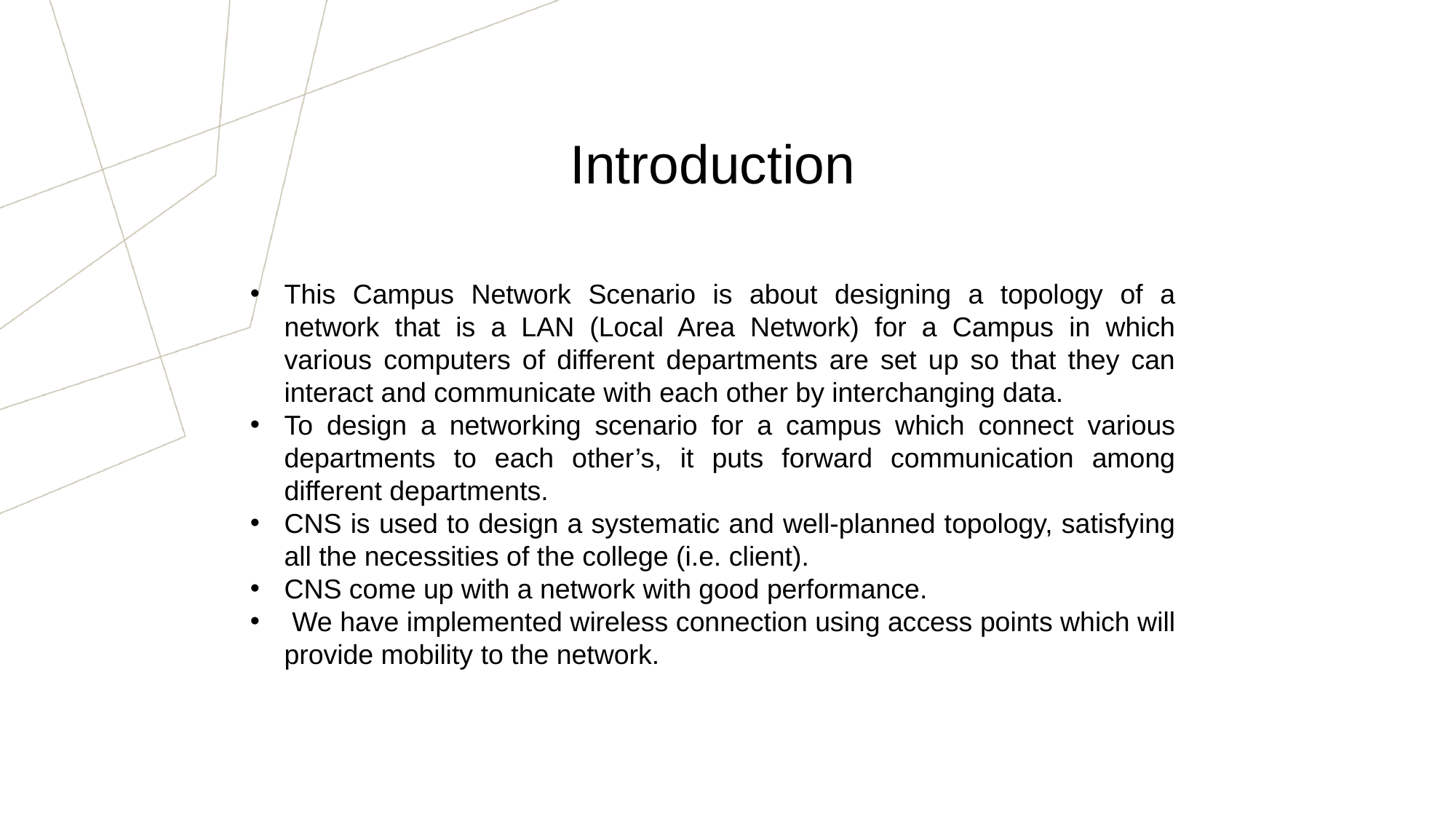

Introduction
This Campus Network Scenario is about designing a topology of a network that is a LAN (Local Area Network) for a Campus in which various computers of different departments are set up so that they can interact and communicate with each other by interchanging data.
To design a networking scenario for a campus which connect various departments to each other’s, it puts forward communication among different departments.
CNS is used to design a systematic and well-planned topology, satisfying all the necessities of the college (i.e. client).
CNS come up with a network with good performance.
 We have implemented wireless connection using access points which will provide mobility to the network.